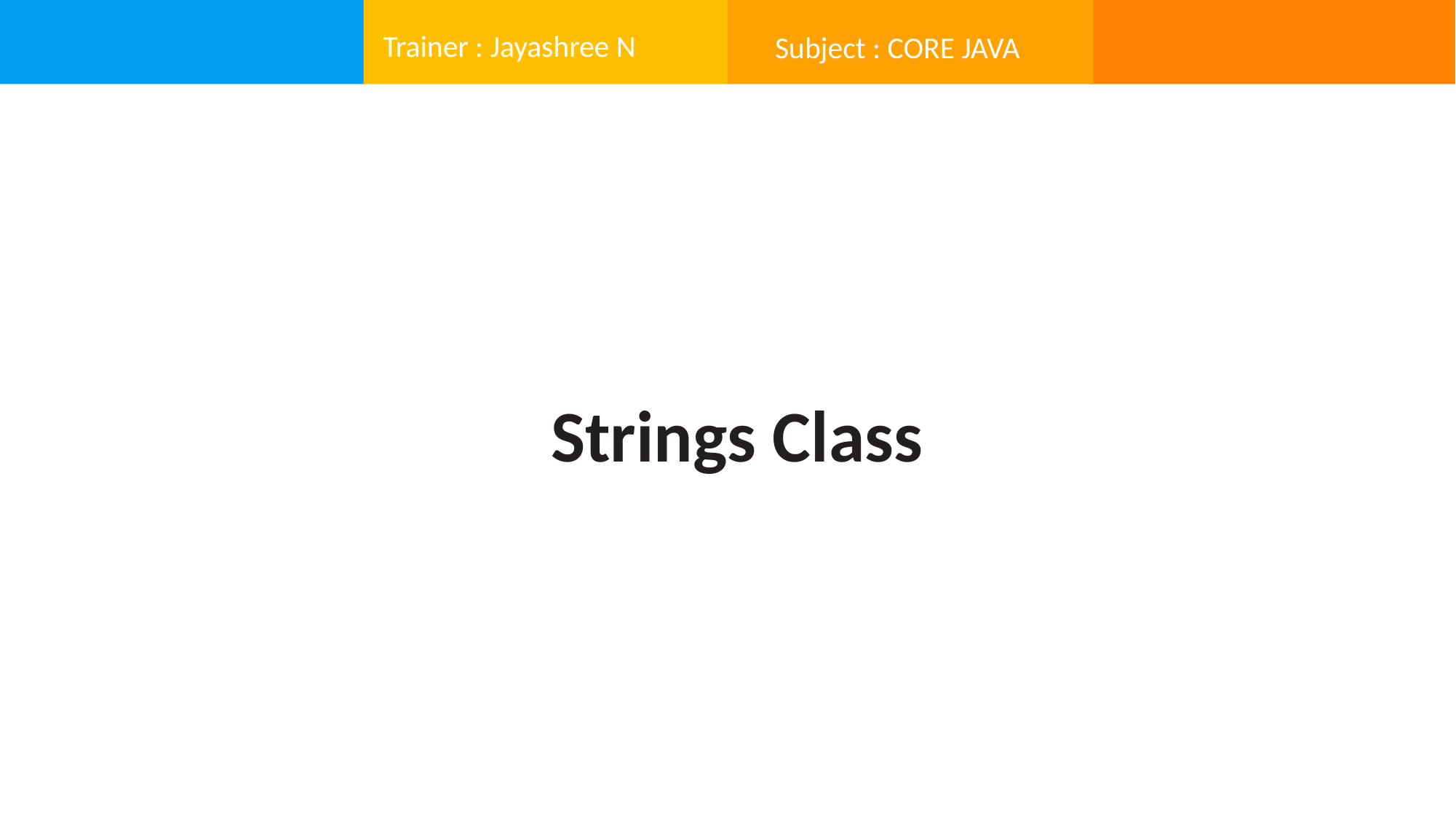

Trainer : Jayashree N
Subject : CORE JAVA
Strings Class